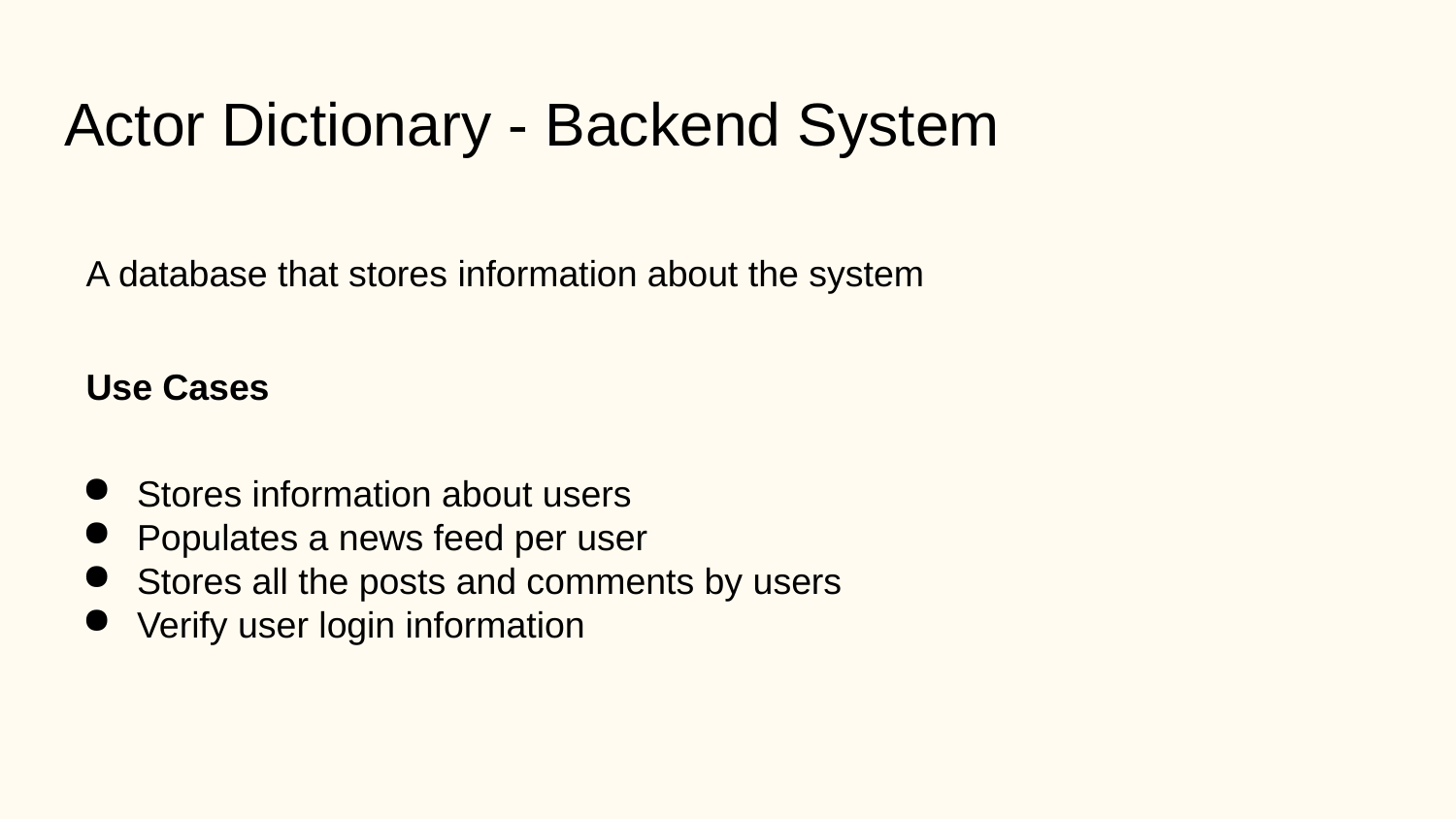

# Actor Dictionary - Backend System
A database that stores information about the system
Use Cases
Stores information about users
Populates a news feed per user
Stores all the posts and comments by users
Verify user login information